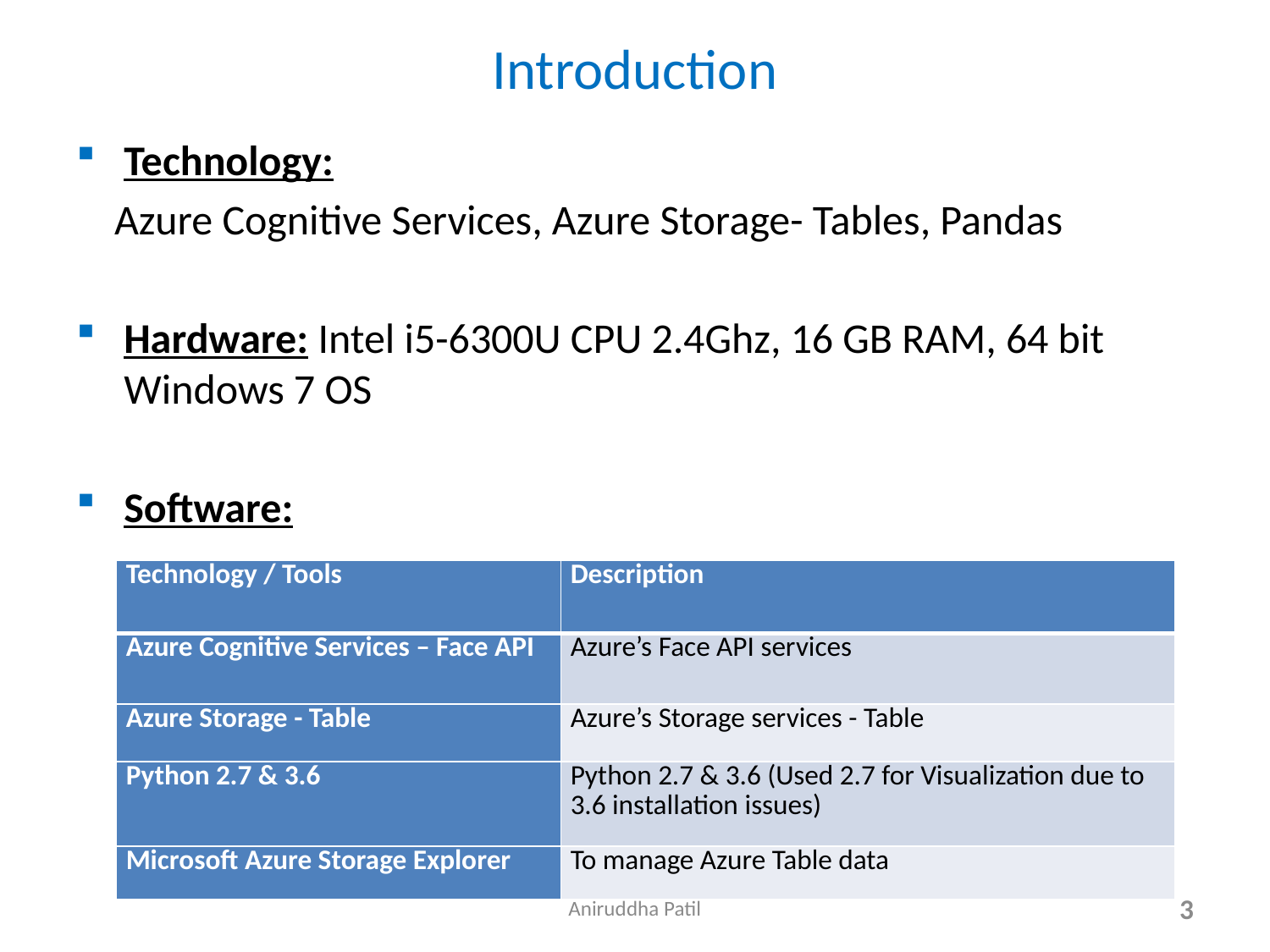

# Introduction
Technology:
    Azure Cognitive Services, Azure Storage- Tables, Pandas

Hardware: Intel i5-6300U CPU 2.4Ghz, 16 GB RAM, 64 bit Windows 7 OS

Software:

| Technology / Tools | Description |
| --- | --- |
| Azure Cognitive Services – Face API | Azure’s Face API services |
| Azure Storage - Table | Azure’s Storage services - Table |
| Python 2.7 & 3.6 | Python 2.7 & 3.6 (Used 2.7 for Visualization due to 3.6 installation issues) |
| Microsoft Azure Storage Explorer | To manage Azure Table data |
Aniruddha Patil
3